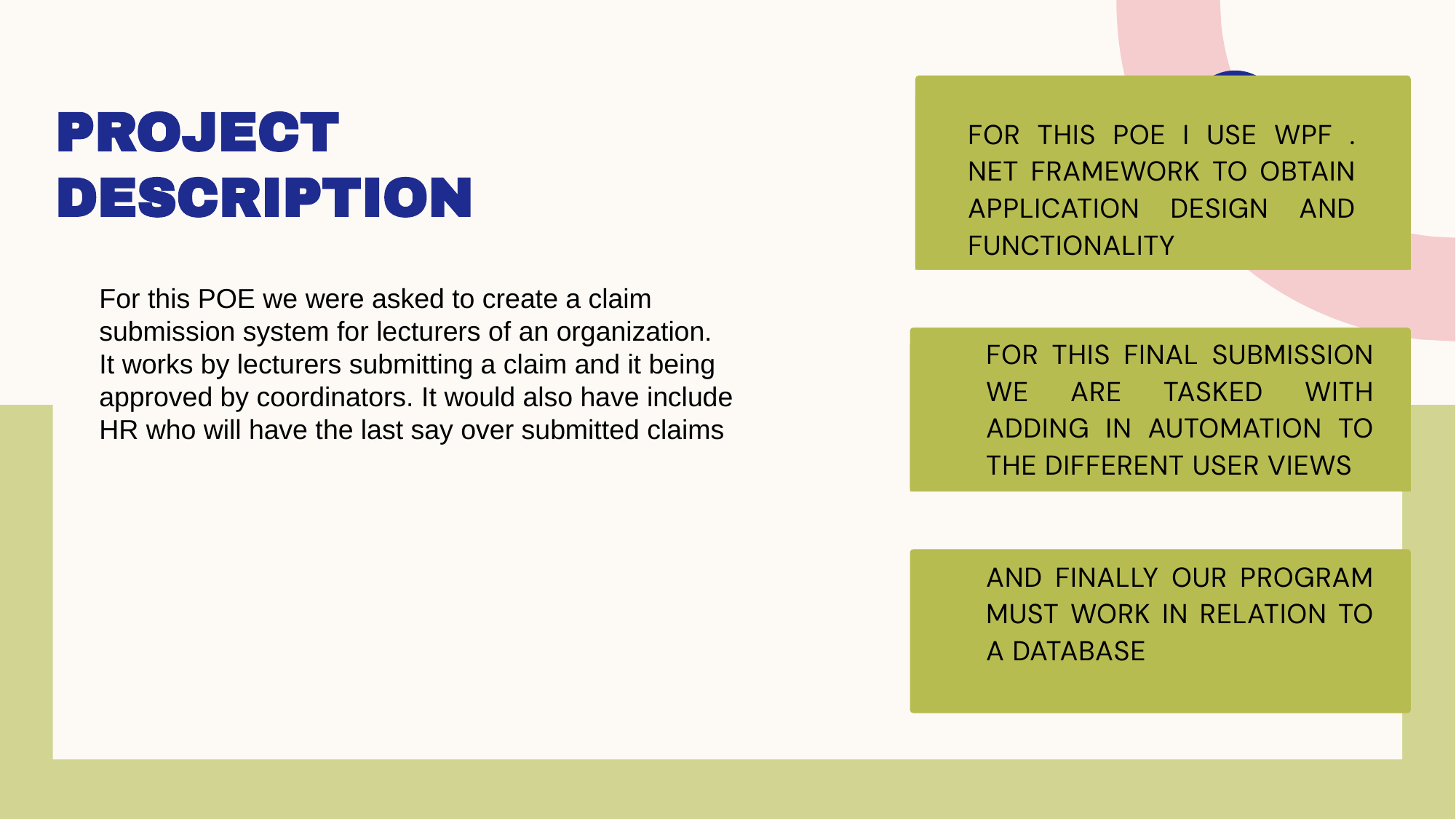

# Project description

FOR THIS POE I USE WPF . NET FRAMEWORK TO OBTAIN APPLICATION DESIGN AND FUNCTIONALITY

For this POE we were asked to create a claim submission system for lecturers of an organization.
It works by lecturers submitting a claim and it being approved by coordinators. It would also have include HR who will have the last say over submitted claims

FOR THIS FINAL SUBMISSION WE ARE TASKED WITH ADDING IN AUTOMATION TO THE DIFFERENT USER VIEWS

AND FINALLY OUR PROGRAM MUST WORK IN RELATION TO A DATABASE